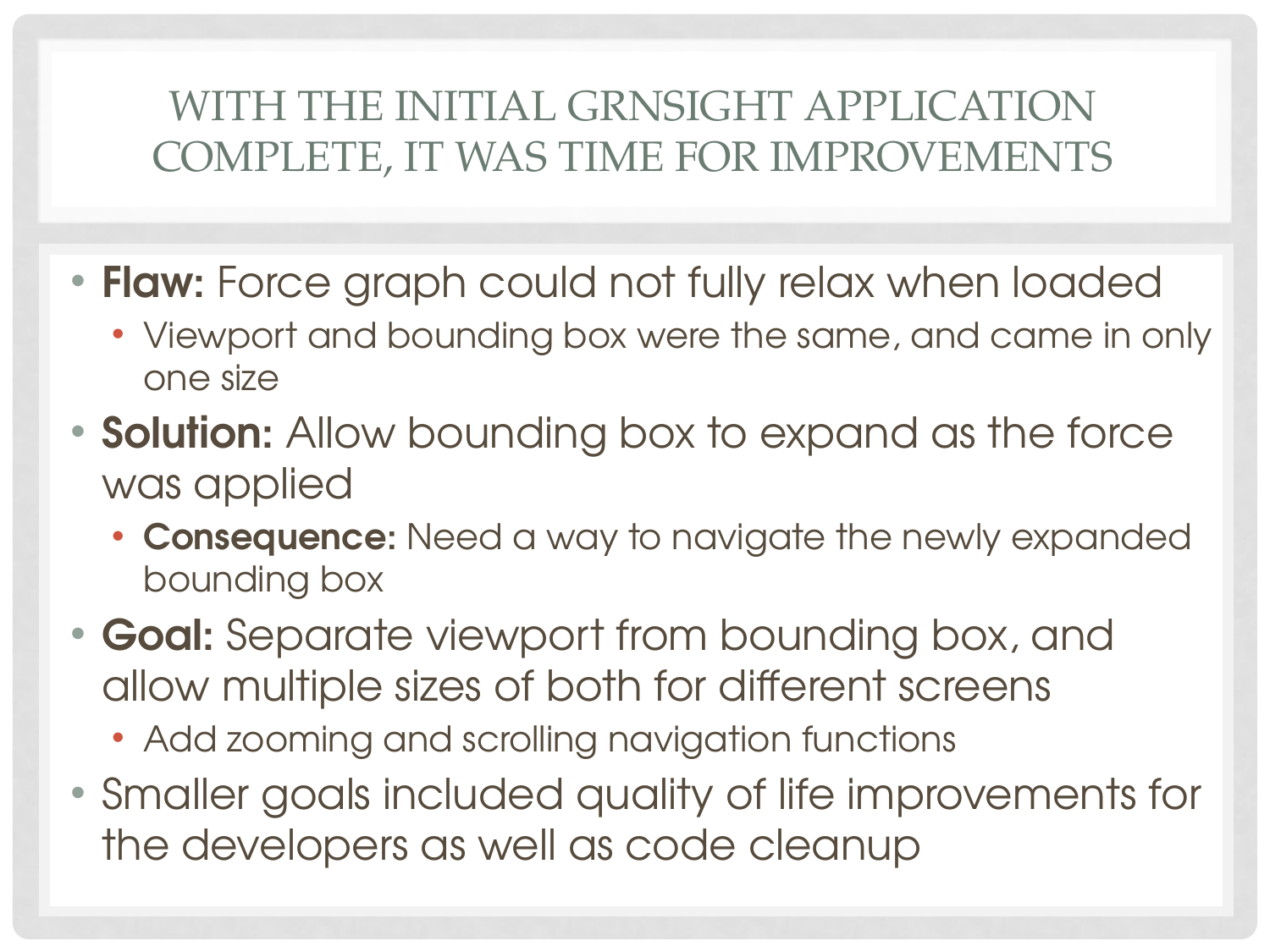

# With the initial grnsight application complete, it was time for improvements
Flaw: Force graph could not fully relax when loaded
Viewport and bounding box were the same, and came in only one size
Solution: Allow bounding box to expand as the force was applied
Consequence: Need a way to navigate the newly expanded bounding box
Goal: Separate viewport from bounding box, and allow multiple sizes of both for different screens
Add zooming and scrolling navigation functions
Smaller goals included quality of life improvements for the developers as well as code cleanup